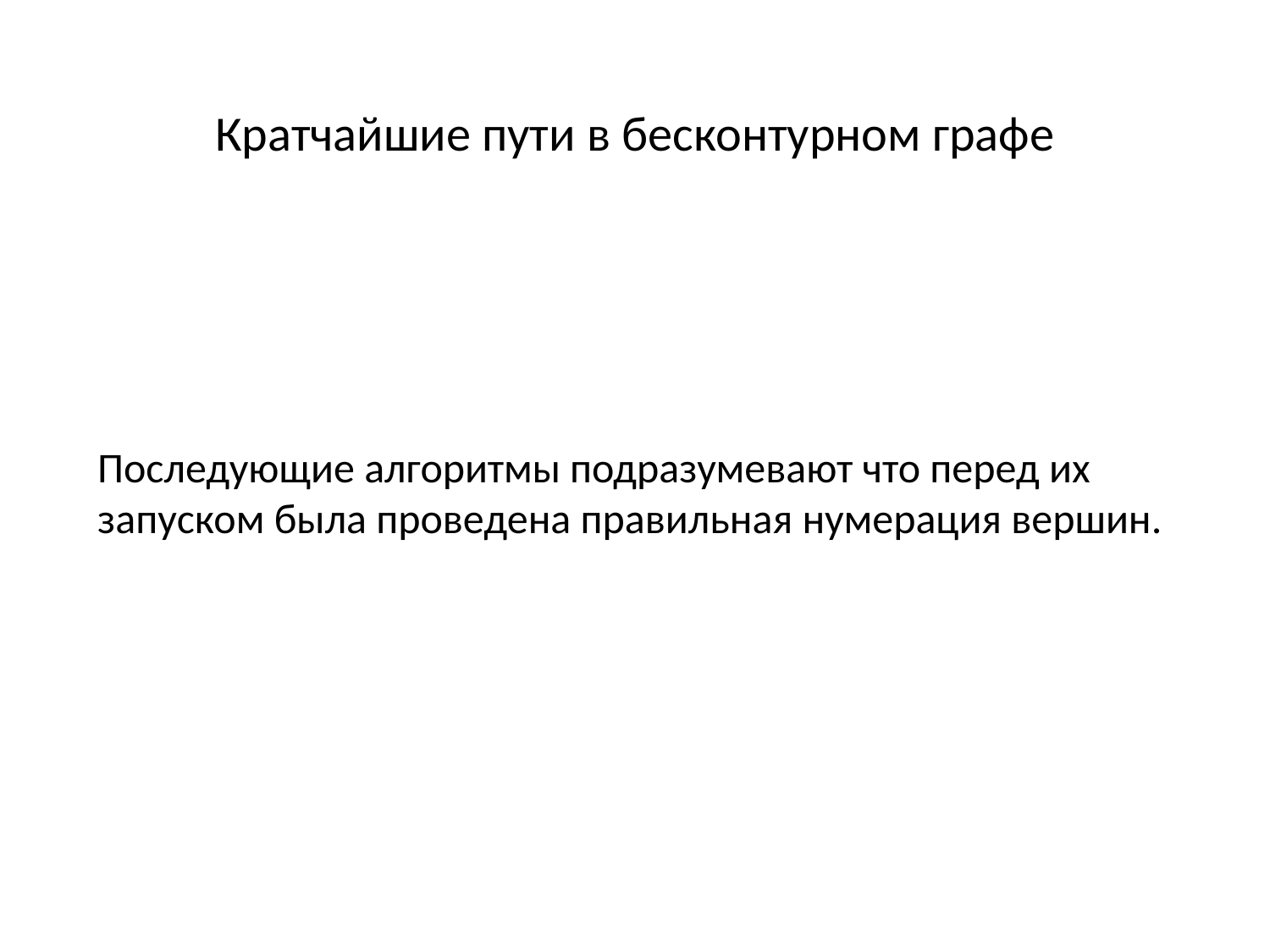

Кратчайшие пути в бесконтурном графе
Последующие алгоритмы подразумевают что перед их запуском была проведена правильная нумерация вершин.